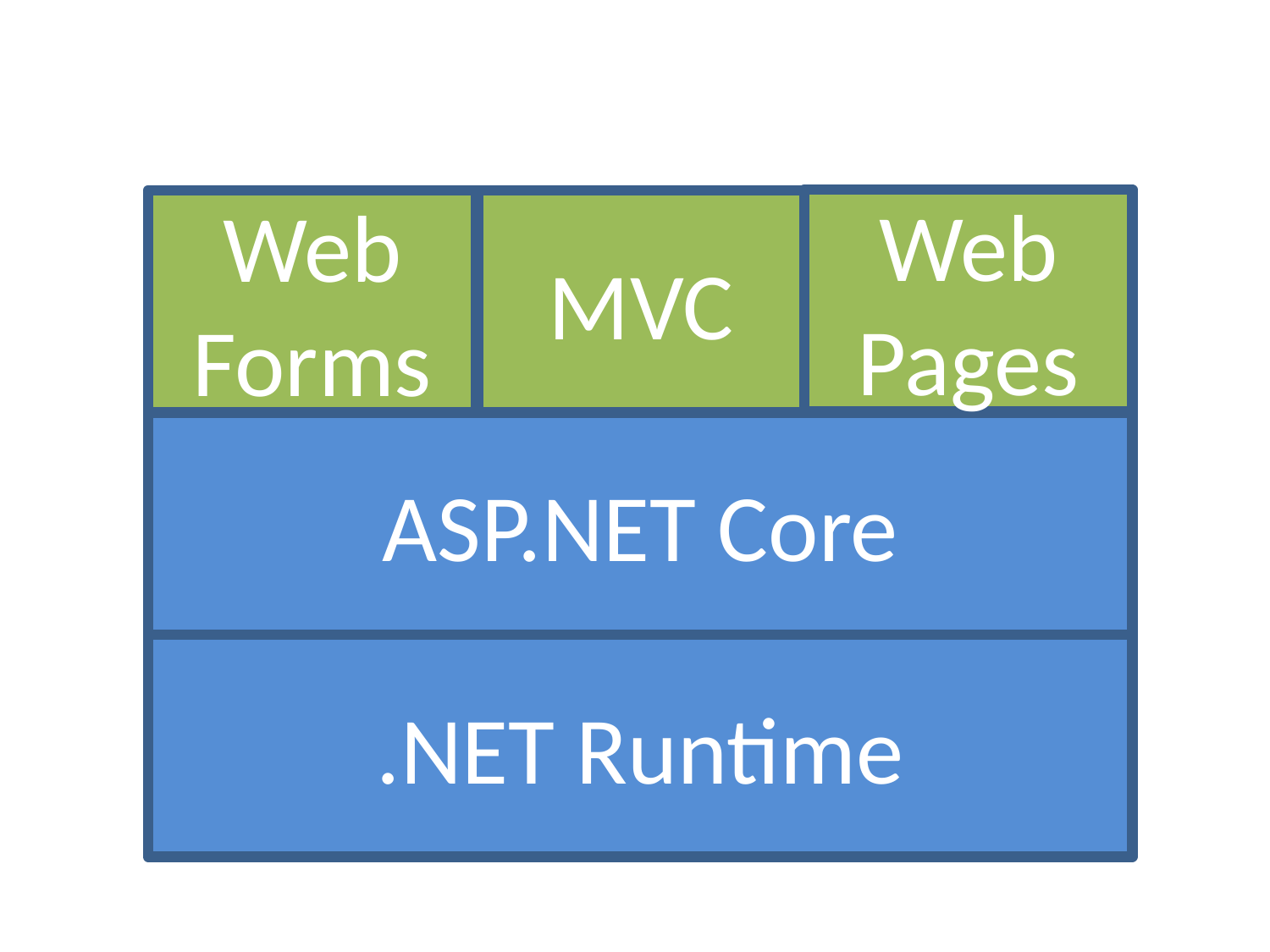

Web Pages
Web Forms
MVC
ASP.NET Core
.NET Runtime